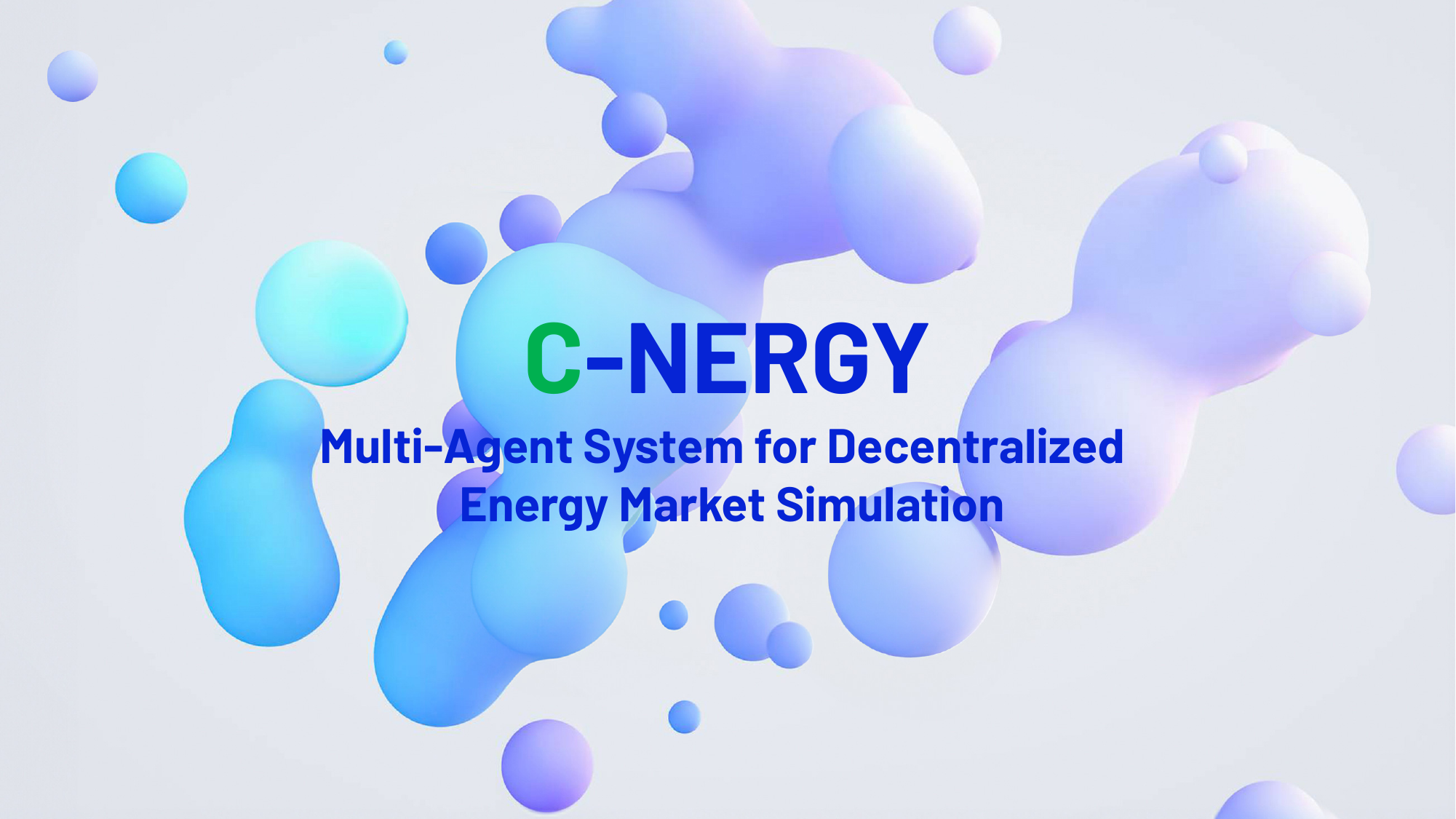

# C-NERGY
Multi-Agent System for Decentralized
 Energy Market Simulation